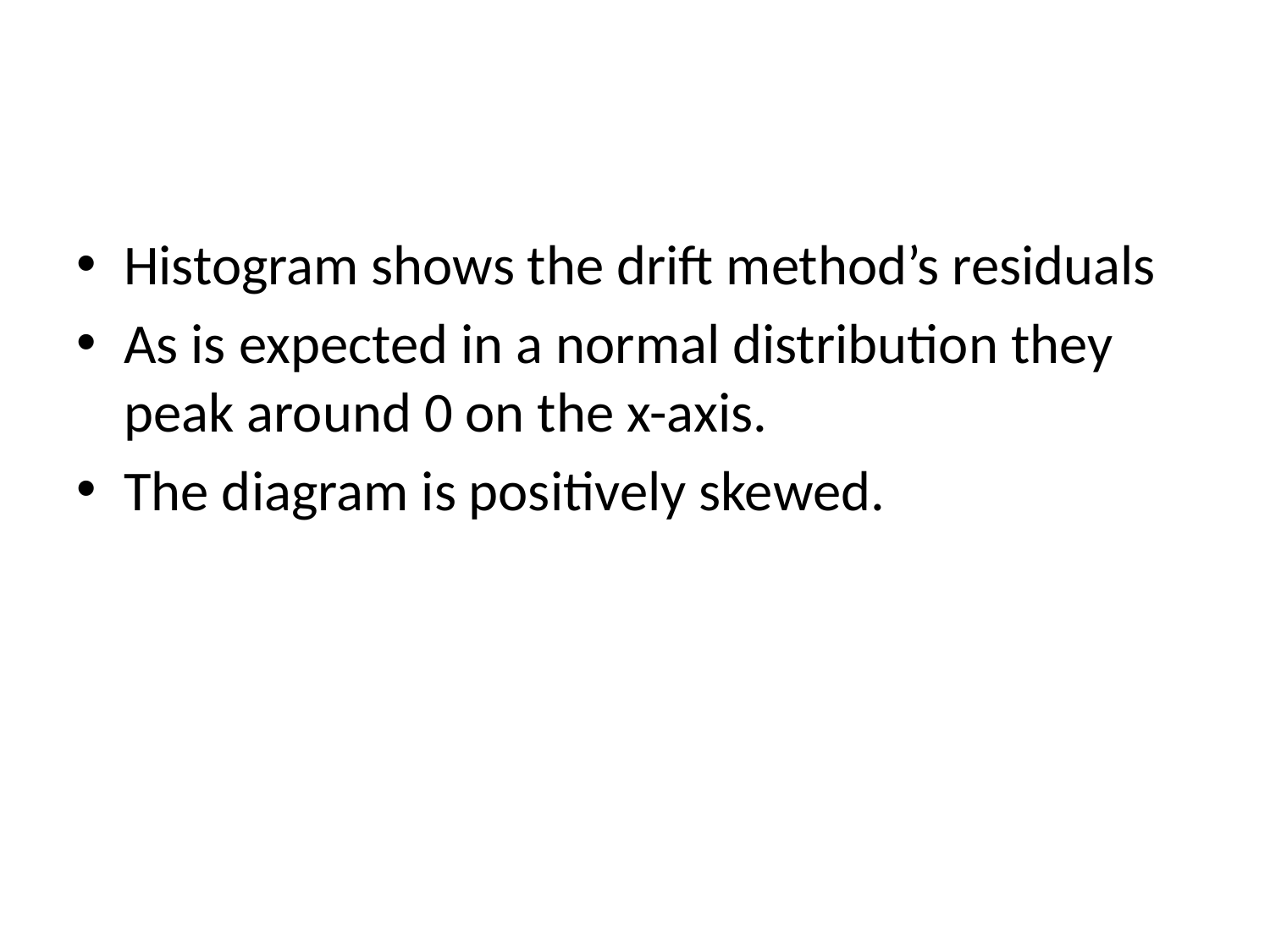

Histogram shows the drift method’s residuals
As is expected in a normal distribution they peak around 0 on the x-axis.
The diagram is positively skewed.